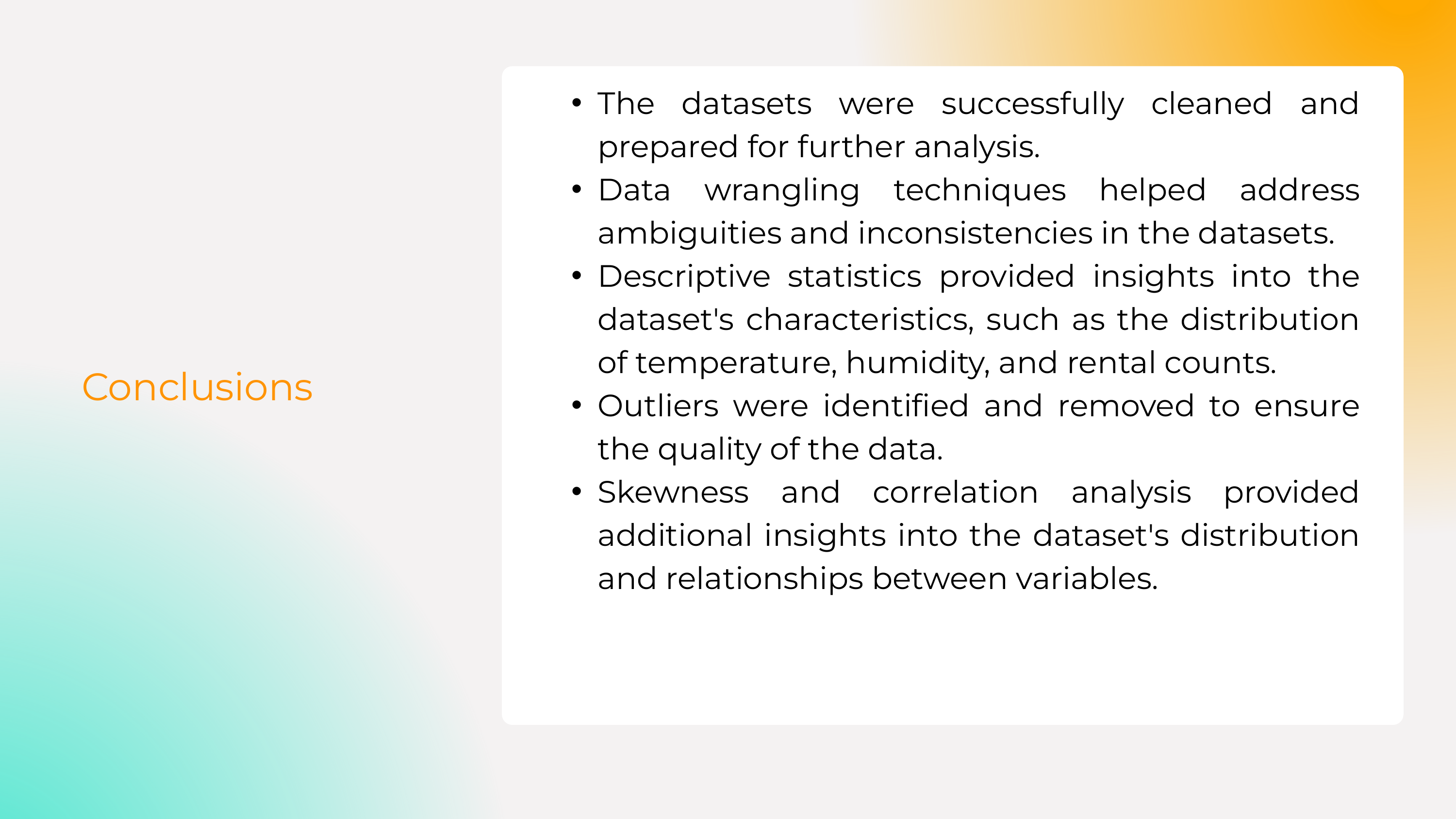

The datasets were successfully cleaned and prepared for further analysis.
Data wrangling techniques helped address ambiguities and inconsistencies in the datasets.
Descriptive statistics provided insights into the dataset's characteristics, such as the distribution of temperature, humidity, and rental counts.
Outliers were identified and removed to ensure the quality of the data.
Skewness and correlation analysis provided additional insights into the dataset's distribution and relationships between variables.

Conclusions